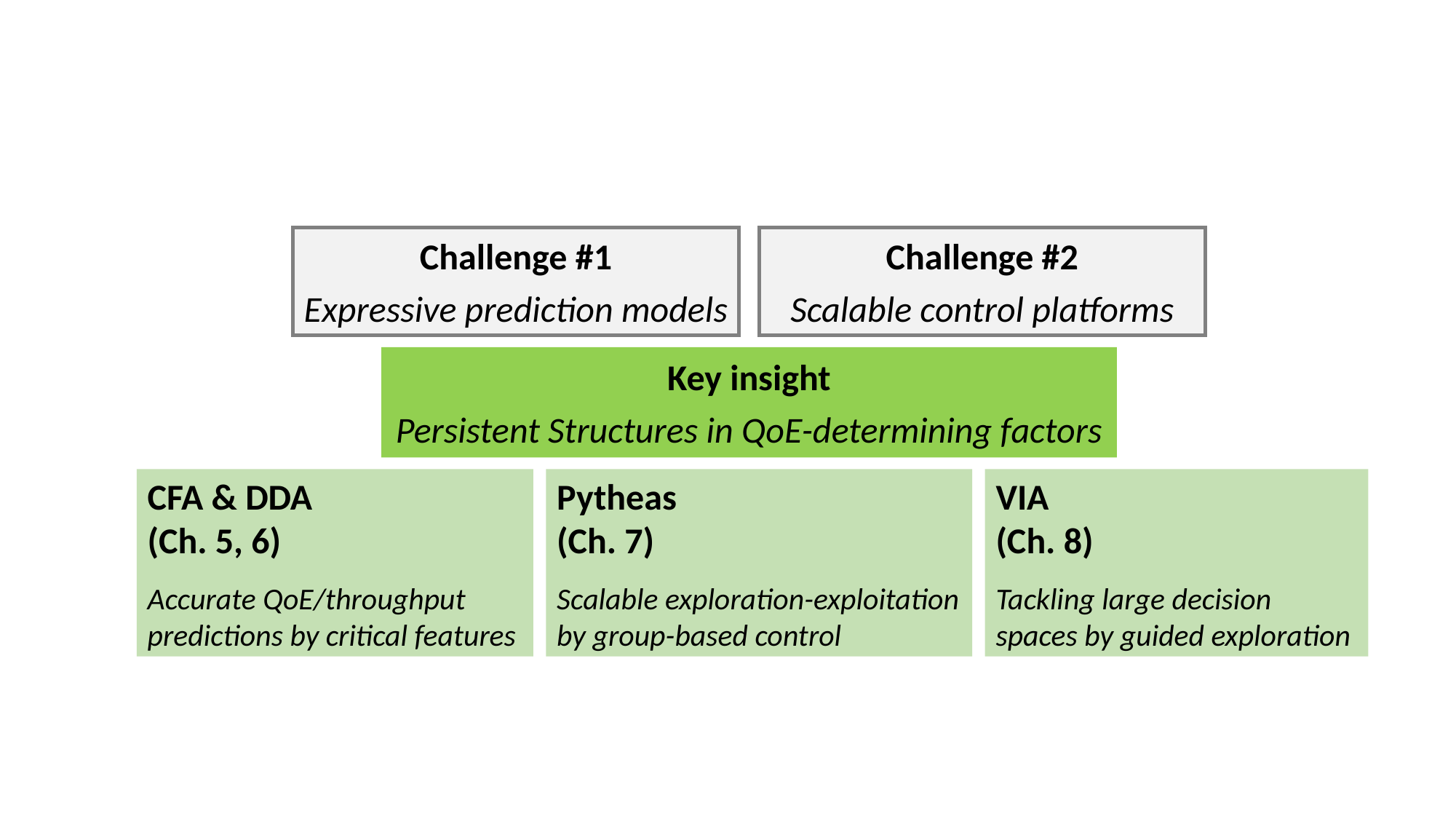

Challenge #1
Expressive prediction models
Challenge #2
Scalable control platforms
Key insight
Persistent Structures in QoE-determining factors
CFA & DDA
(Ch. 5, 6)
Accurate QoE/throughput predictions by critical features
Pytheas
(Ch. 7)
Scalable exploration-exploitation by group-based control
VIA
(Ch. 8)
Tackling large decision spaces by guided exploration